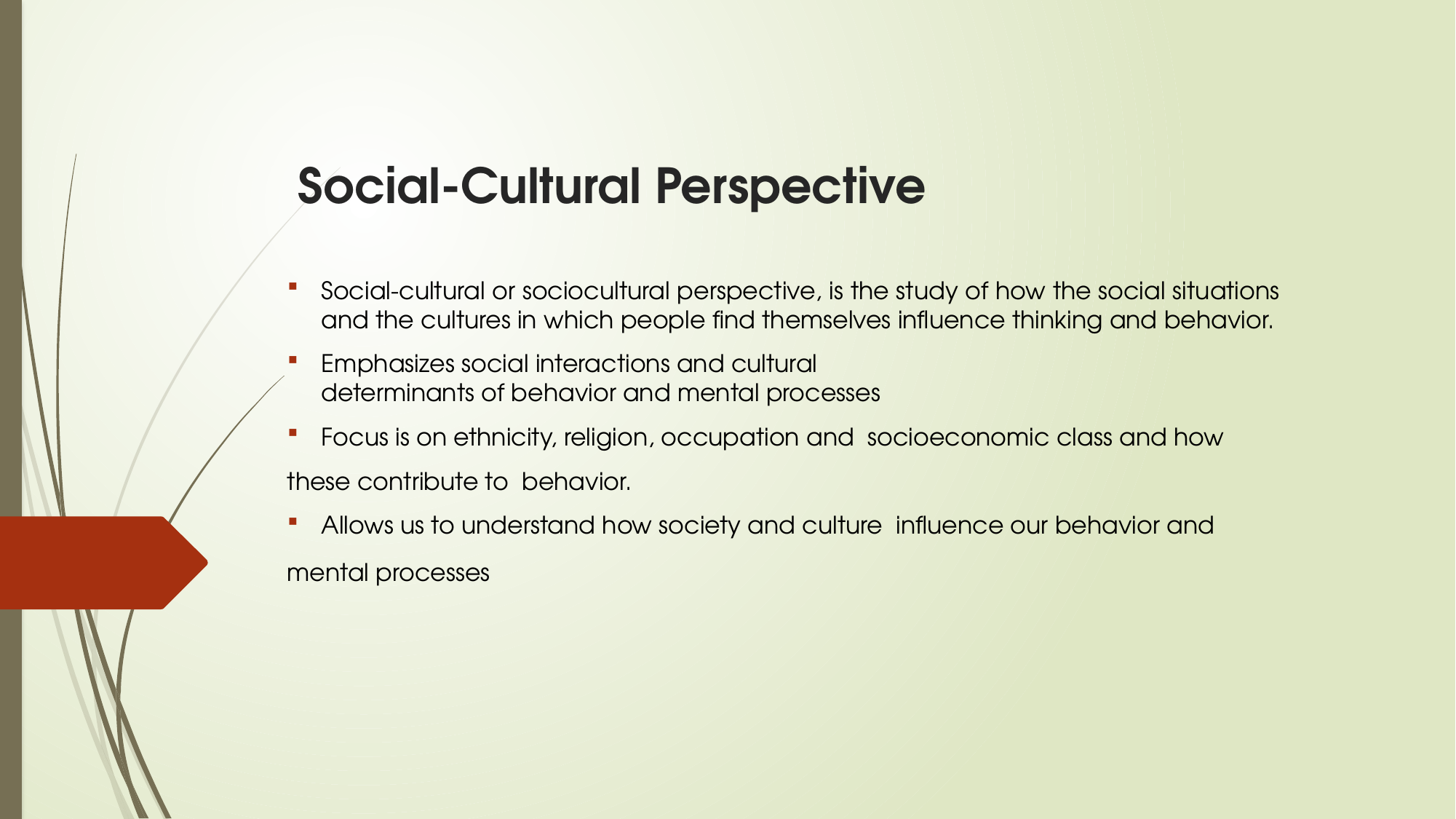

# Social-Cultural Perspective
Social-cultural or sociocultural perspective, is the study of how the social situations and the cultures in which people find themselves influence thinking and behavior.
Emphasizes social interactions and cultural  determinants of behavior and mental processes
Focus is on ethnicity, religion, occupation and  socioeconomic class and how
these contribute to  behavior.
Allows us to understand how society and culture  influence our behavior and
mental processes